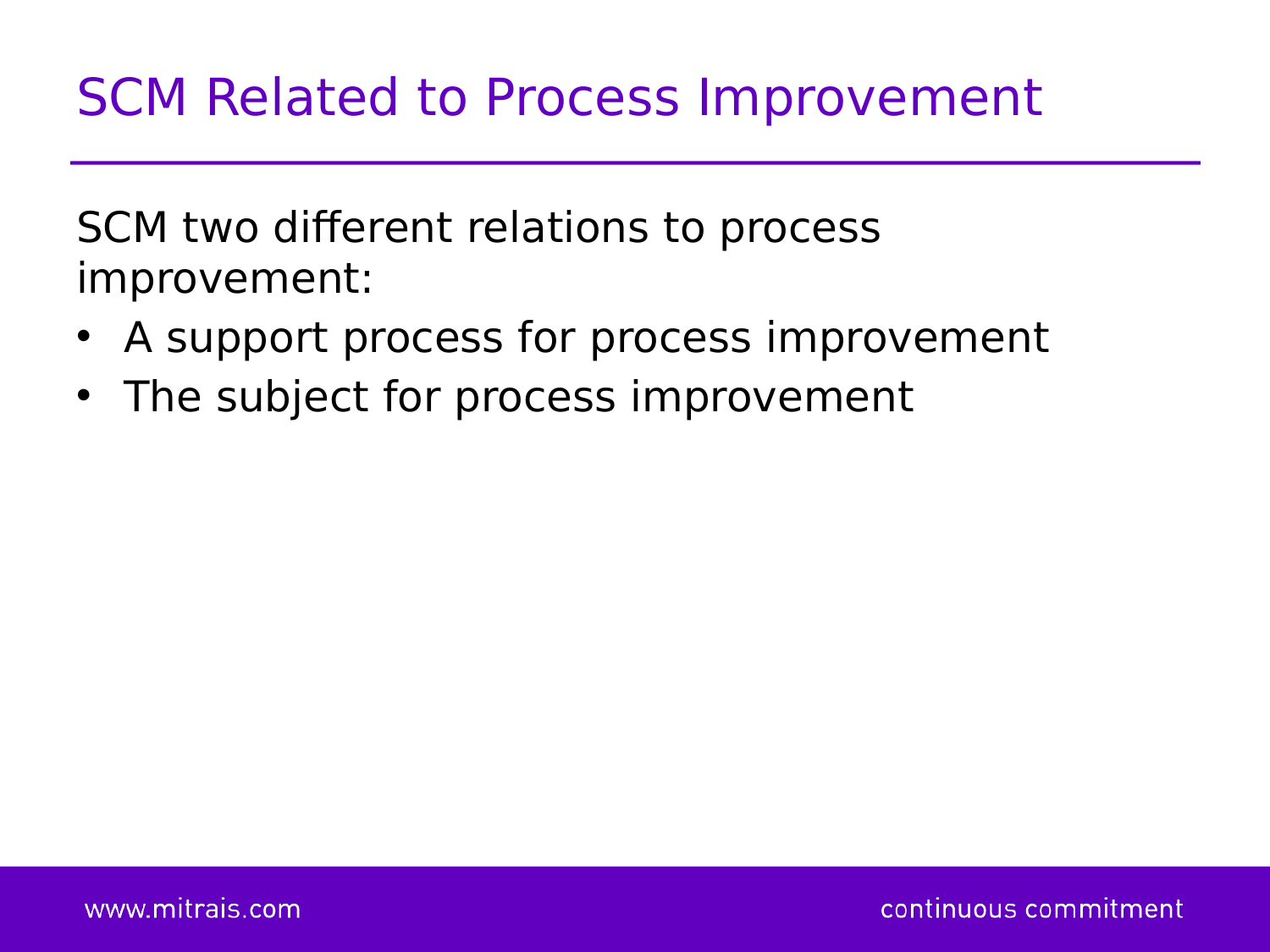

# SCM Related to Process Improvement
SCM two different relations to process improvement:
A support process for process improvement
The subject for process improvement